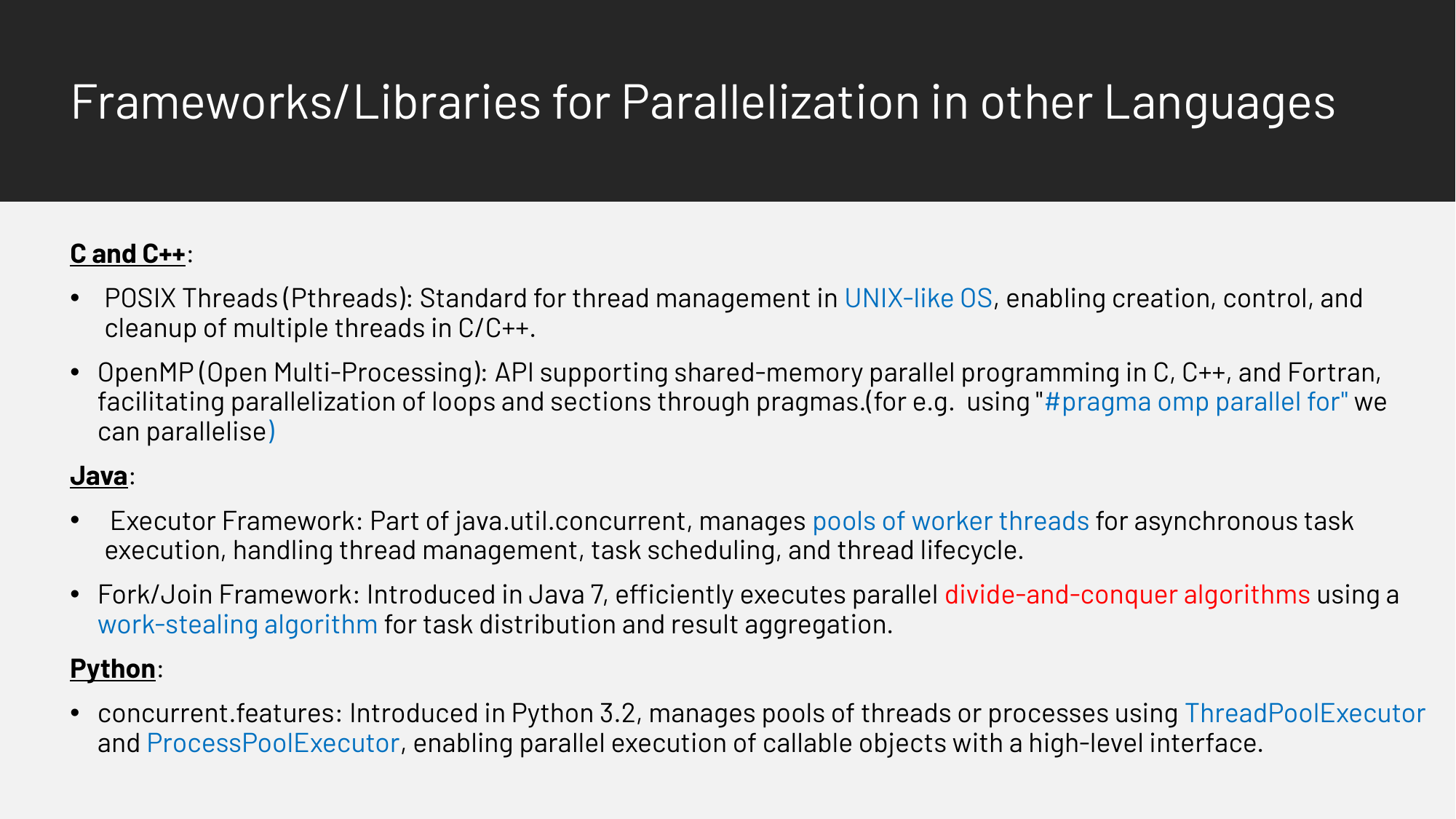

# Frameworks/Libraries for Parallelization in other Languages

C and C++:
POSIX Threads (Pthreads): Standard for thread management in UNIX-like OS, enabling creation, control, and cleanup of multiple threads in C/C++.
OpenMP (Open Multi-Processing): API supporting shared-memory parallel programming in C, C++, and Fortran, facilitating parallelization of loops and sections through pragmas.(for e.g.  using "#pragma omp parallel for" we can parallelise)
Java:
 Executor Framework: Part of java.util.concurrent, manages pools of worker threads for asynchronous task execution, handling thread management, task scheduling, and thread lifecycle.
Fork/Join Framework: Introduced in Java 7, efficiently executes parallel divide-and-conquer algorithms using a work-stealing algorithm for task distribution and result aggregation.
Python:
concurrent.features: Introduced in Python 3.2, manages pools of threads or processes using ThreadPoolExecutor and ProcessPoolExecutor, enabling parallel execution of callable objects with a high-level interface.